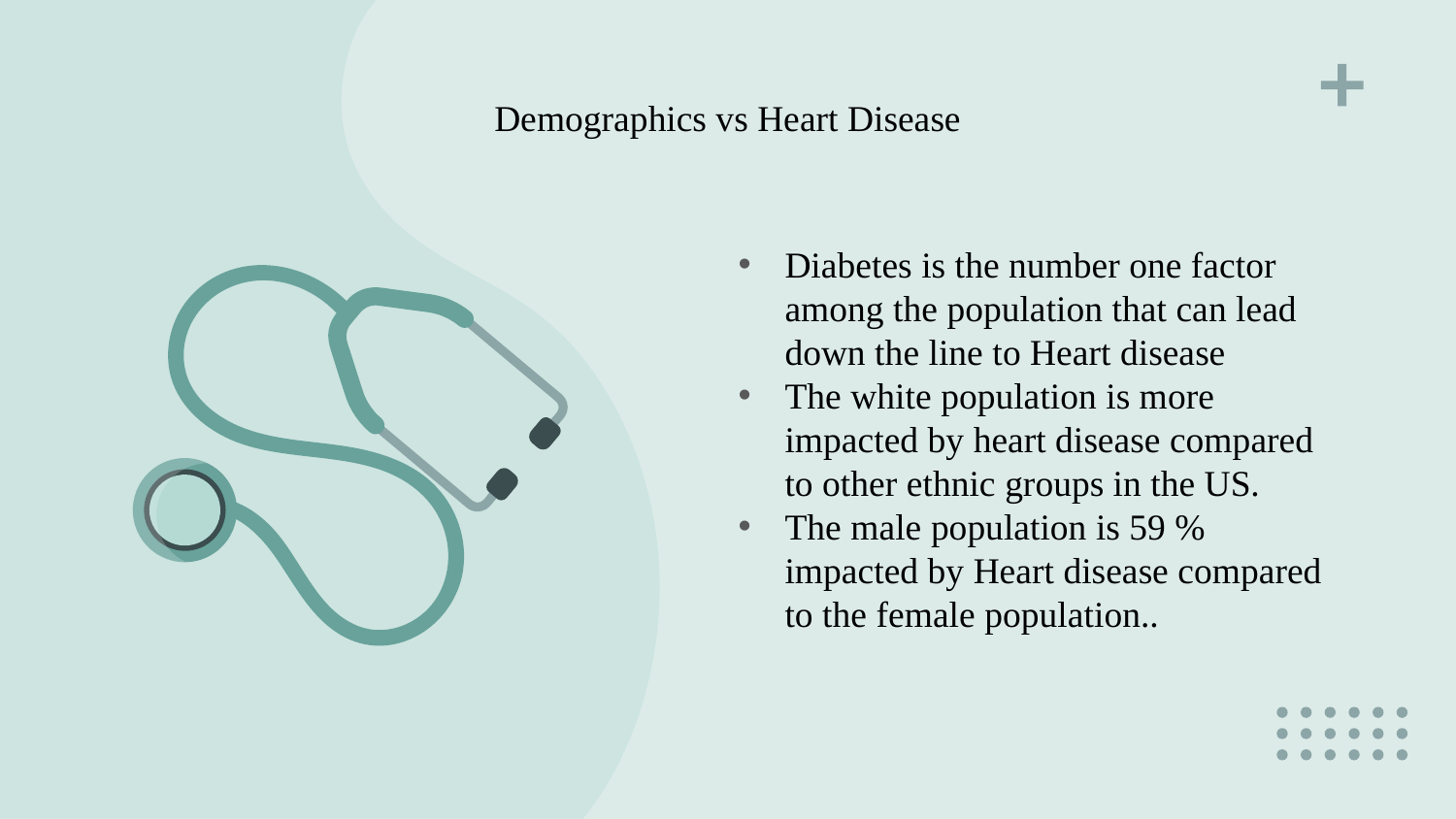

# Demographics vs Heart Disease
Diabetes is the number one factor among the population that can lead down the line to Heart disease
The white population is more impacted by heart disease compared to other ethnic groups in the US.
The male population is 59 % impacted by Heart disease compared to the female population..